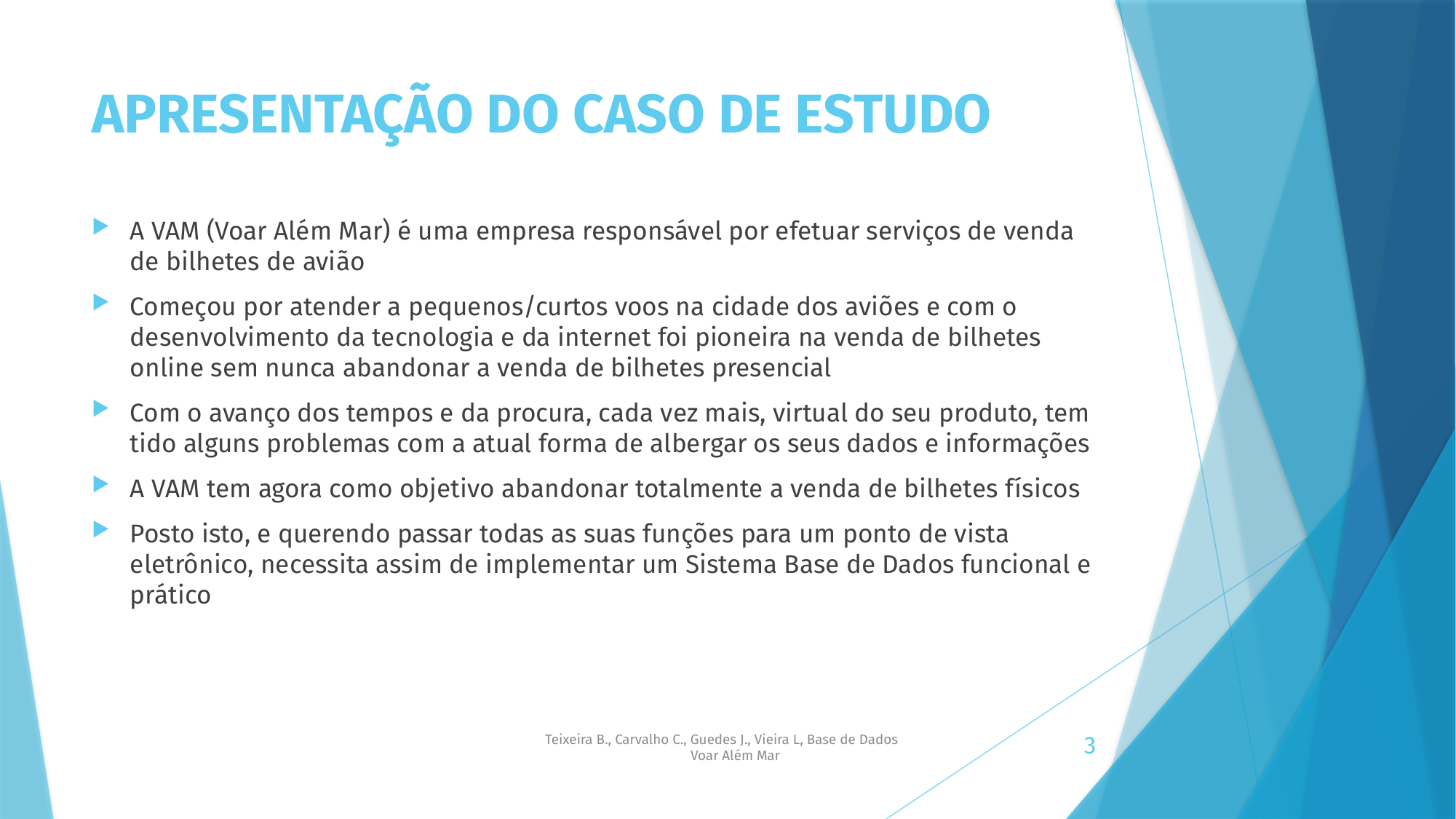

# APRESENTAÇÃO DO CASO DE ESTUDO
A VAM (Voar Além Mar) é uma empresa responsável por efetuar serviços de venda de bilhetes de avião
Começou por atender a pequenos/curtos voos na cidade dos aviões e com o desenvolvimento da tecnologia e da internet foi pioneira na venda de bilhetes online sem nunca abandonar a venda de bilhetes presencial
Com o avanço dos tempos e da procura, cada vez mais, virtual do seu produto, tem tido alguns problemas com a atual forma de albergar os seus dados e informações
A VAM tem agora como objetivo abandonar totalmente a venda de bilhetes físicos
Posto isto, e querendo passar todas as suas funções para um ponto de vista eletrônico, necessita assim de implementar um Sistema Base de Dados funcional e prático
3
              Teixeira B., Carvalho C., Guedes J., Vieira L, Base de Dados
                                                      Voar Além Mar